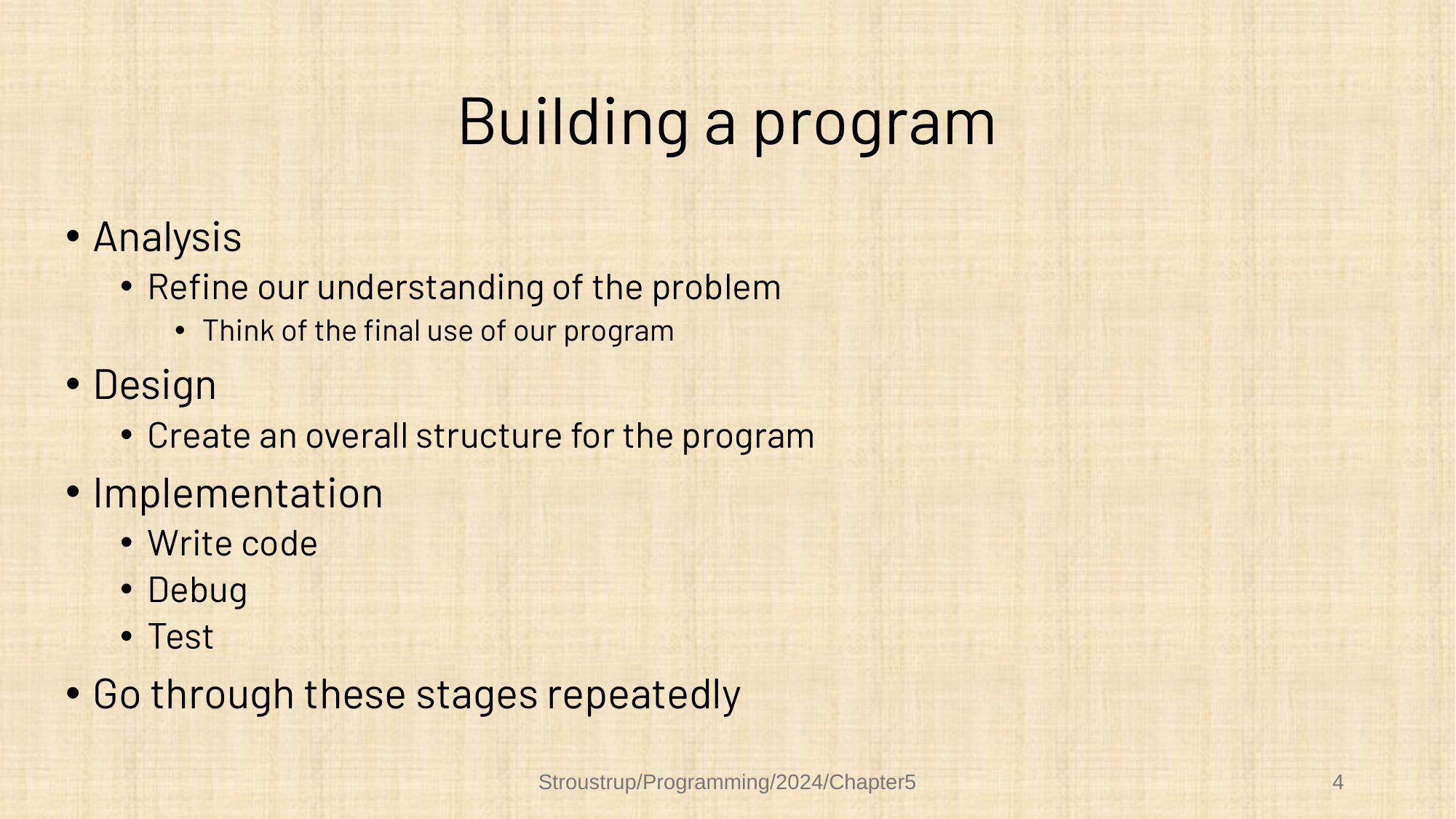

# Building a program
Analysis
Refine our understanding of the problem
Think of the final use of our program
Design
Create an overall structure for the program
Implementation
Write code
Debug
Test
Go through these stages repeatedly
Stroustrup/Programming/2024/Chapter5
4